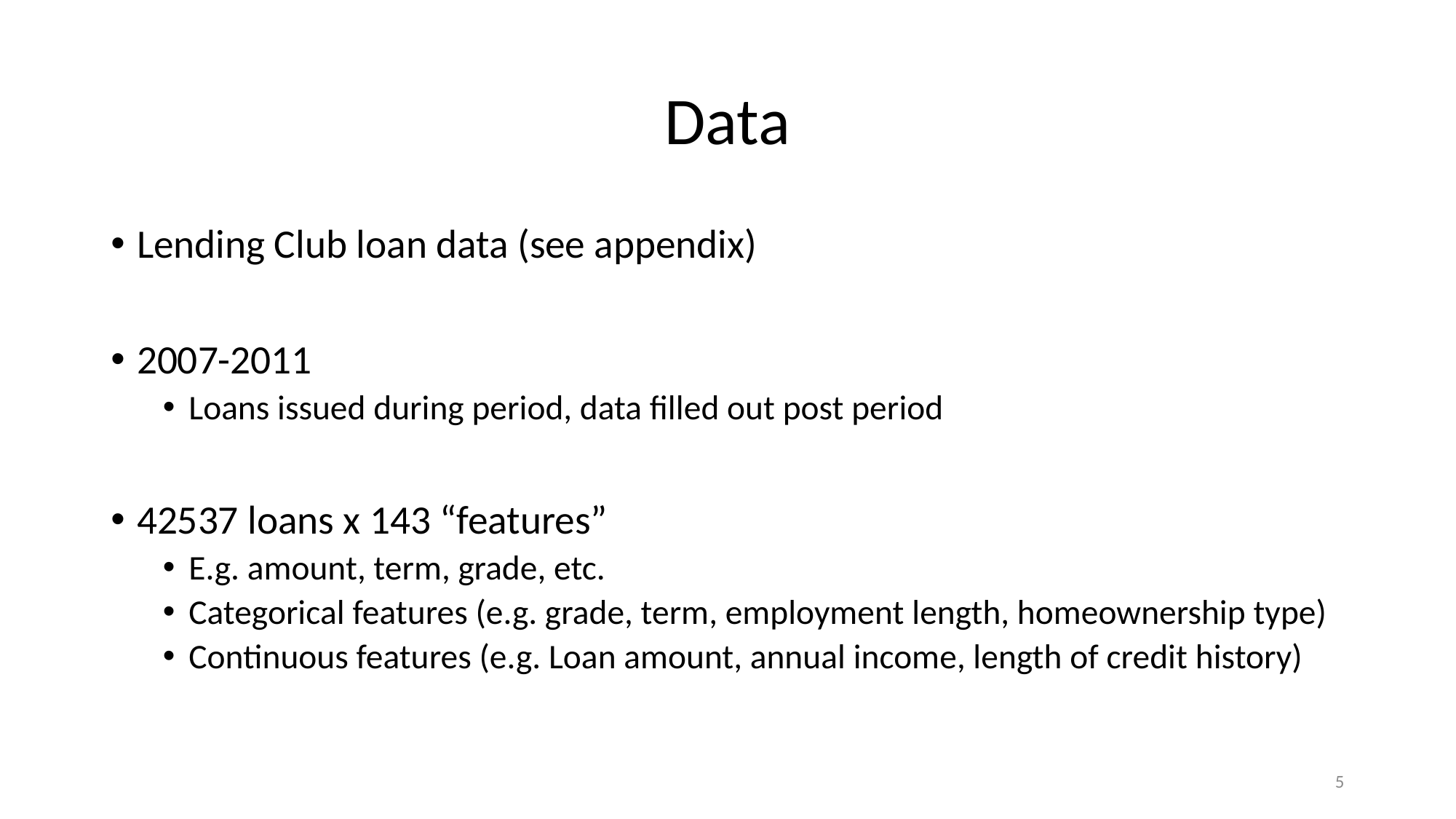

# Data
Lending Club loan data (see appendix)

2007-2011
Loans issued during period, data filled out post period

42537 loans x 143 “features”
E.g. amount, term, grade, etc.
Categorical features (e.g. grade, term, employment length, homeownership type)
Continuous features (e.g. Loan amount, annual income, length of credit history)

5